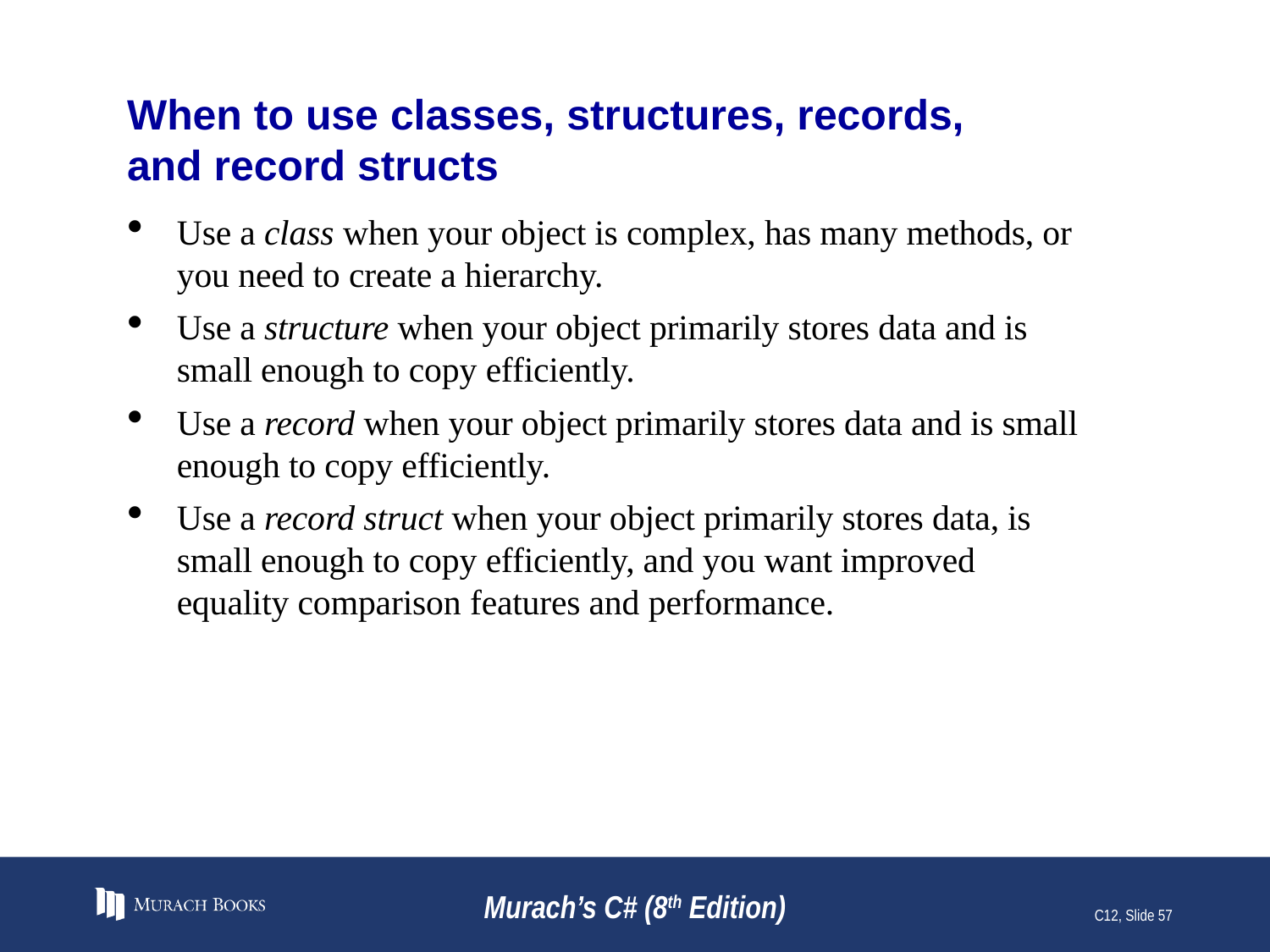

# When to use classes, structures, records, and record structs
Use a class when your object is complex, has many methods, or you need to create a hierarchy.
Use a structure when your object primarily stores data and is small enough to copy efficiently.
Use a record when your object primarily stores data and is small enough to copy efficiently.
Use a record struct when your object primarily stores data, is small enough to copy efficiently, and you want improved equality comparison features and performance.

Murach’s C# (8th Edition)

C12, Slide 57